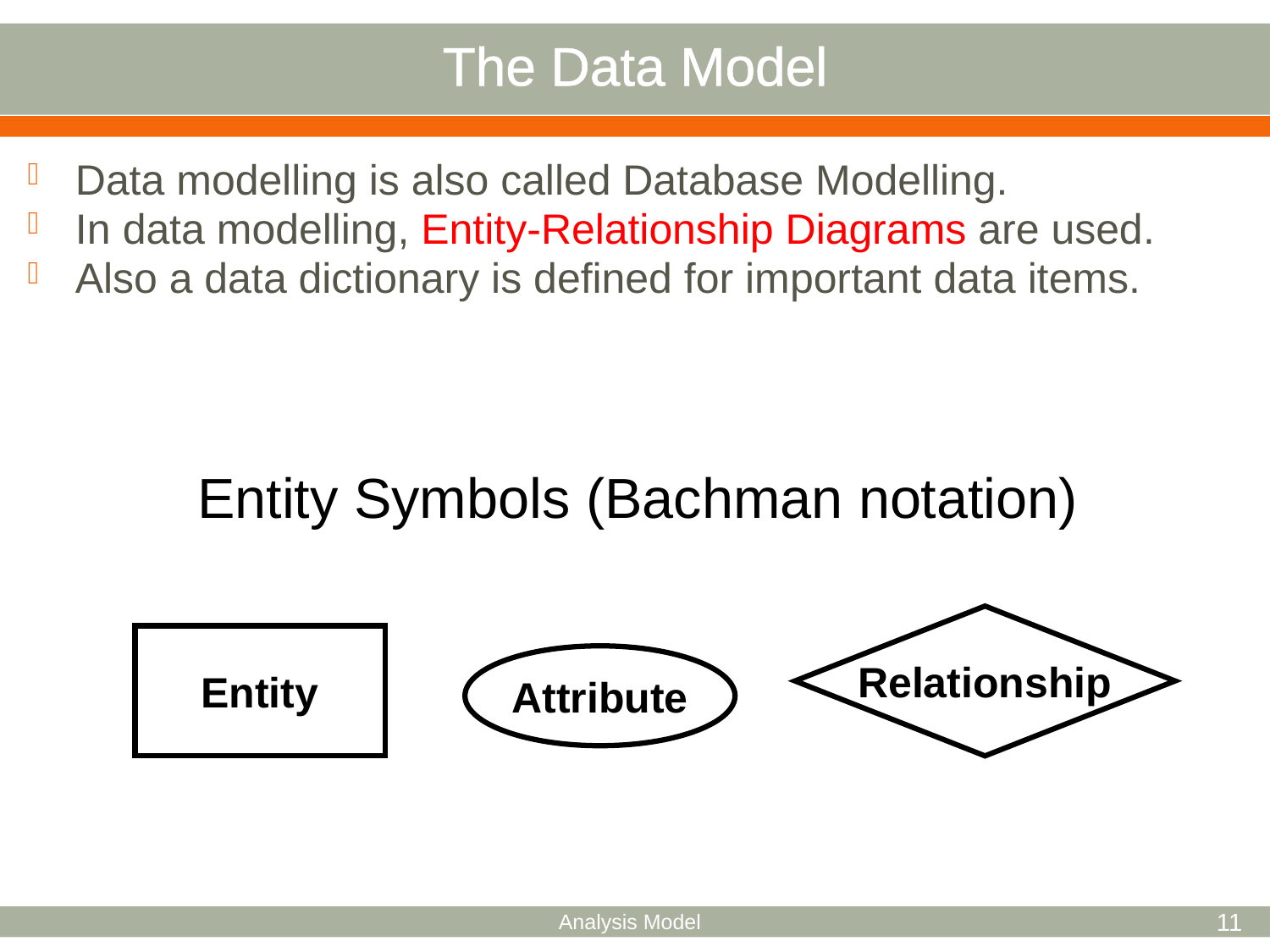

# The Data Model
Data modelling is also called Database Modelling.
In data modelling, Entity-Relationship Diagrams are used.
Also a data dictionary is defined for important data items.
Entity Symbols (Bachman notation)
Relationship
Entity
Attribute
Analysis Model
11